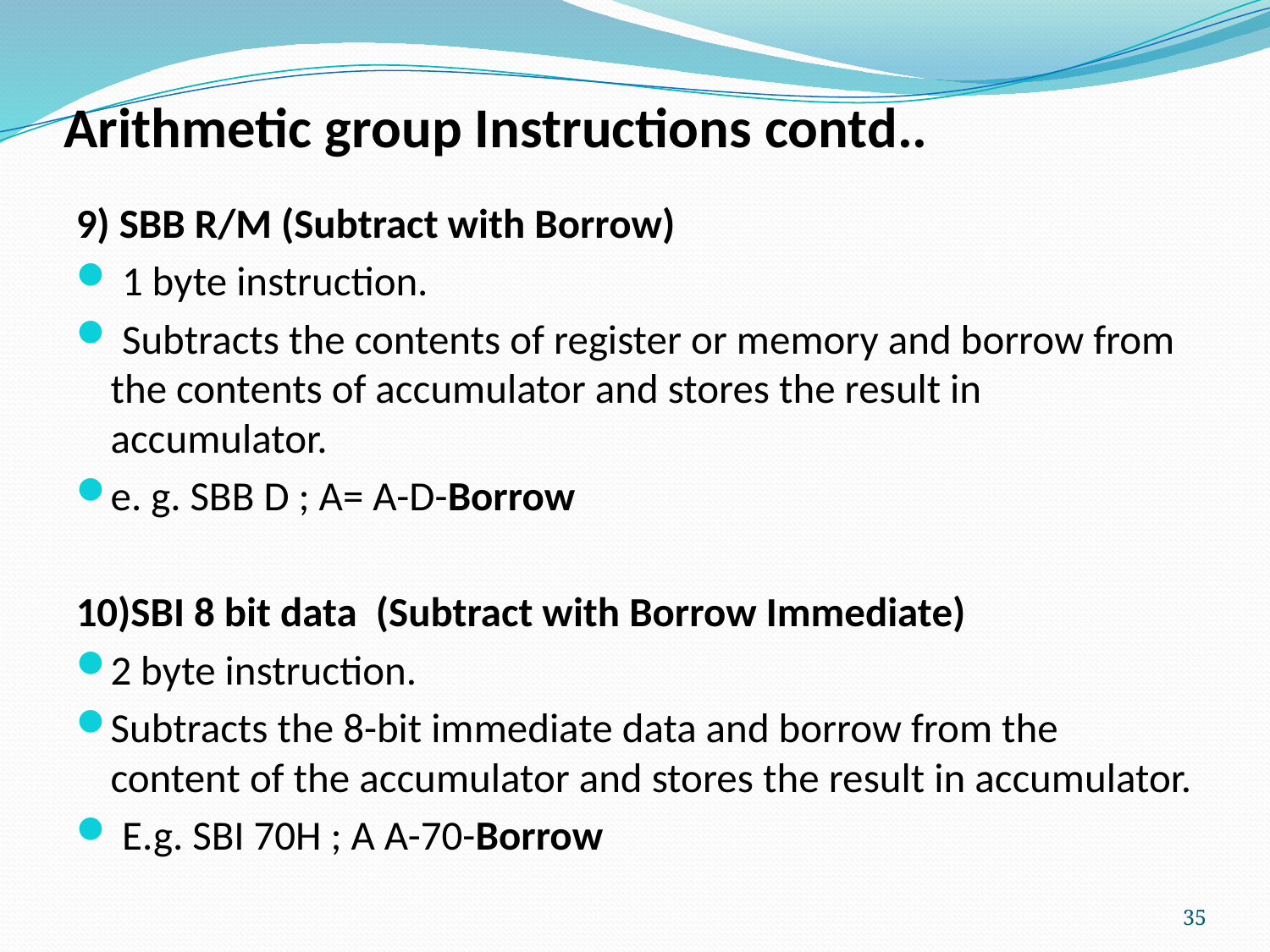

# Arithmetic group Instructions contd..
9) SBB R/M (Subtract with Borrow)
 1 byte instruction.
 Subtracts the contents of register or memory and borrow from the contents of accumulator and stores the result in accumulator.
e. g. SBB D ; A= A-D-Borrow

10)SBI 8 bit data  (Subtract with Borrow Immediate)
2 byte instruction.
Subtracts the 8-bit immediate data and borrow from the content of the accumulator and stores the result in accumulator.
 E.g. SBI 70H ; A A-70-Borrow

35